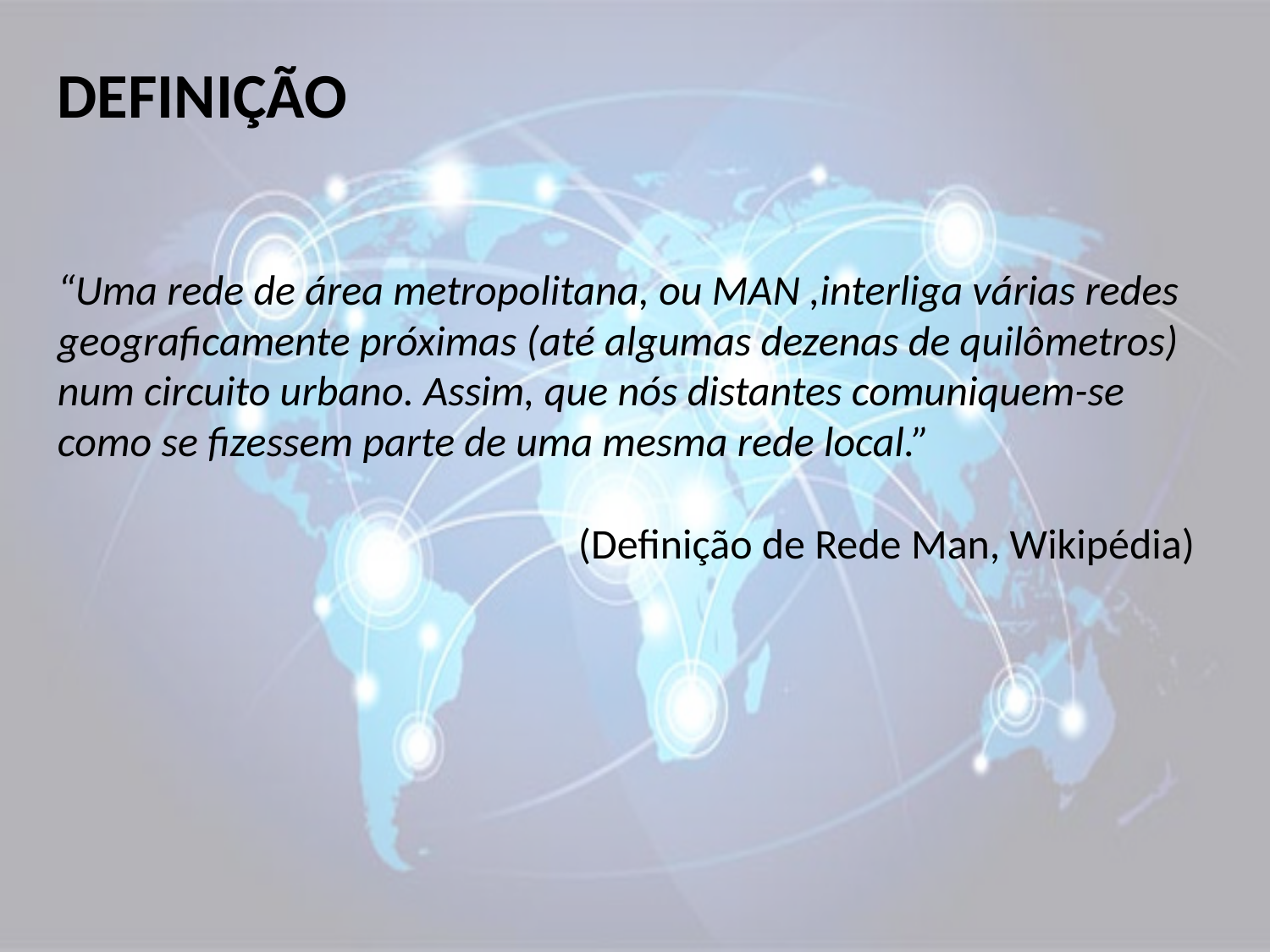

DEFINIÇÃO
“Uma rede de área metropolitana, ou MAN ,interliga várias redes geograficamente próximas (até algumas dezenas de quilômetros) num circuito urbano. Assim, que nós distantes comuniquem-se como se fizessem parte de uma mesma rede local.”

		                            (Definição de Rede Man, Wikipédia)